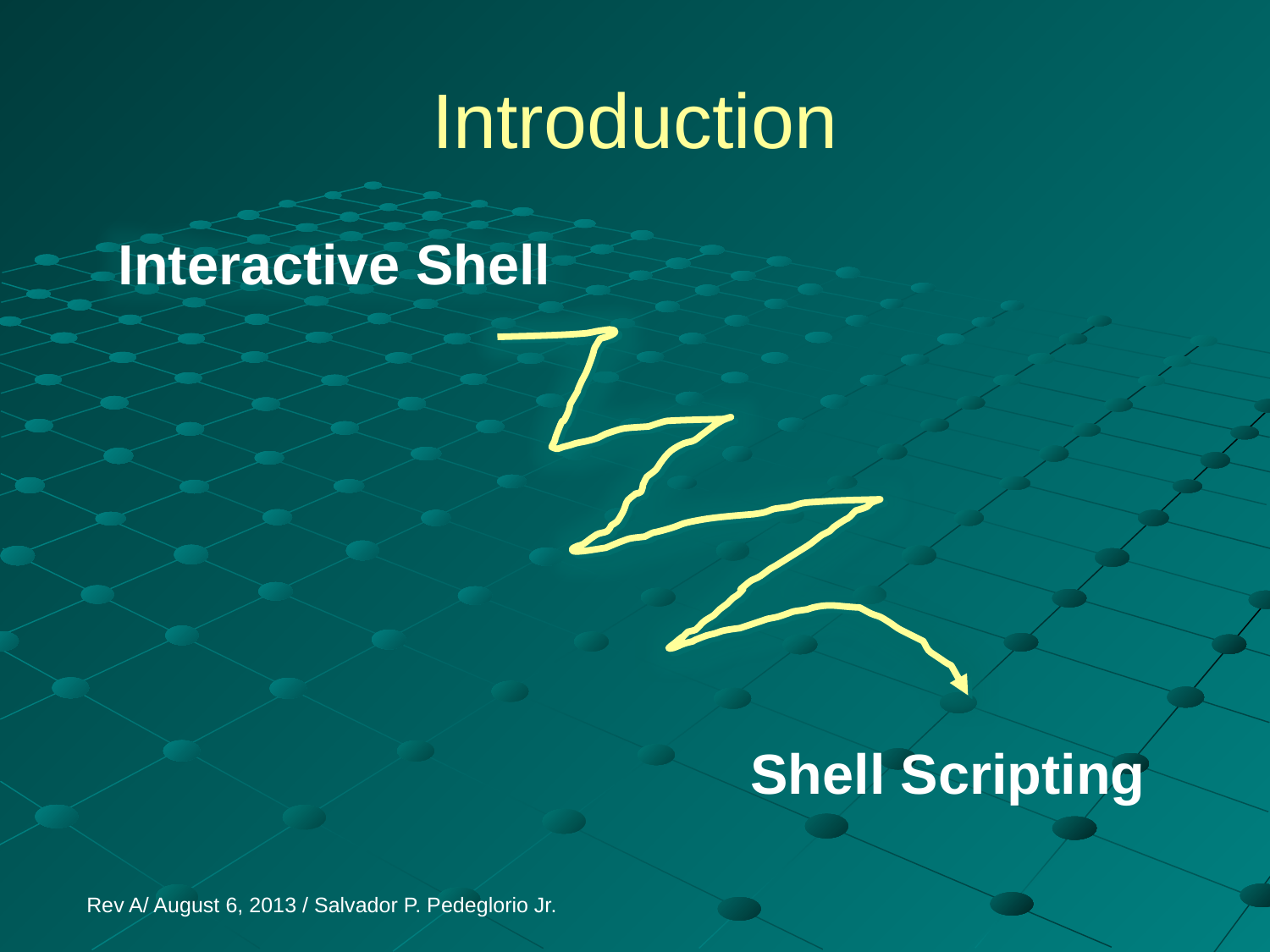

# Introduction
Interactive Shell

Shell Scripting
Rev A/ August 6, 2013 / Salvador P. Pedeglorio Jr.